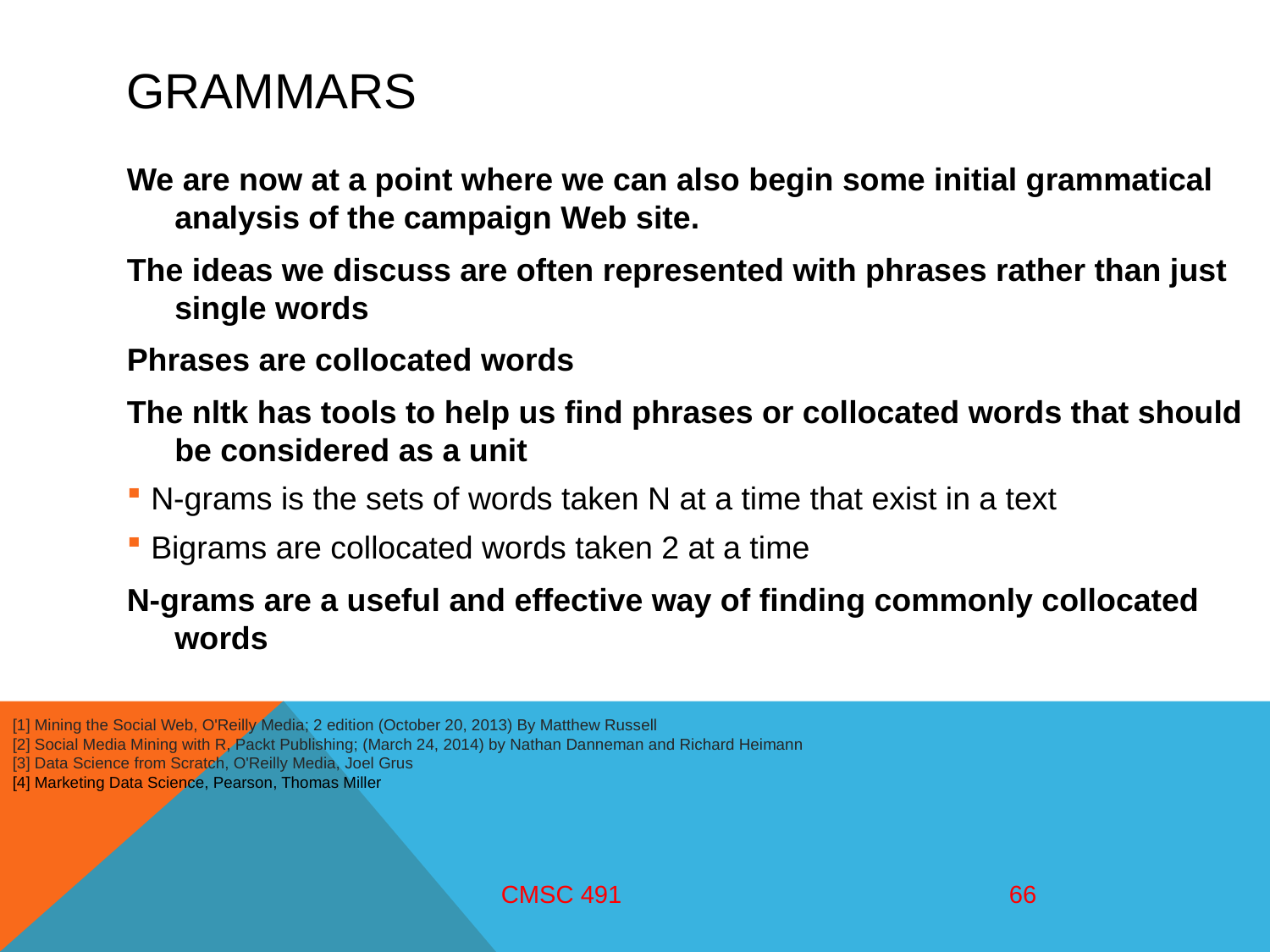

# grammars
We are now at a point where we can also begin some initial grammatical analysis of the campaign Web site.
The ideas we discuss are often represented with phrases rather than just single words
Phrases are collocated words
The nltk has tools to help us find phrases or collocated words that should be considered as a unit
N-grams is the sets of words taken N at a time that exist in a text
Bigrams are collocated words taken 2 at a time
N-grams are a useful and effective way of finding commonly collocated words
[1] Mining the Social Web, O'Reilly Media; 2 edition (October 20, 2013) By Matthew Russell
[2] Social Media Mining with R, Packt Publishing; (March 24, 2014) by Nathan Danneman and Richard Heimann
[3] Data Science from Scratch, O'Reilly Media, Joel Grus
[4] Marketing Data Science, Pearson, Thomas Miller